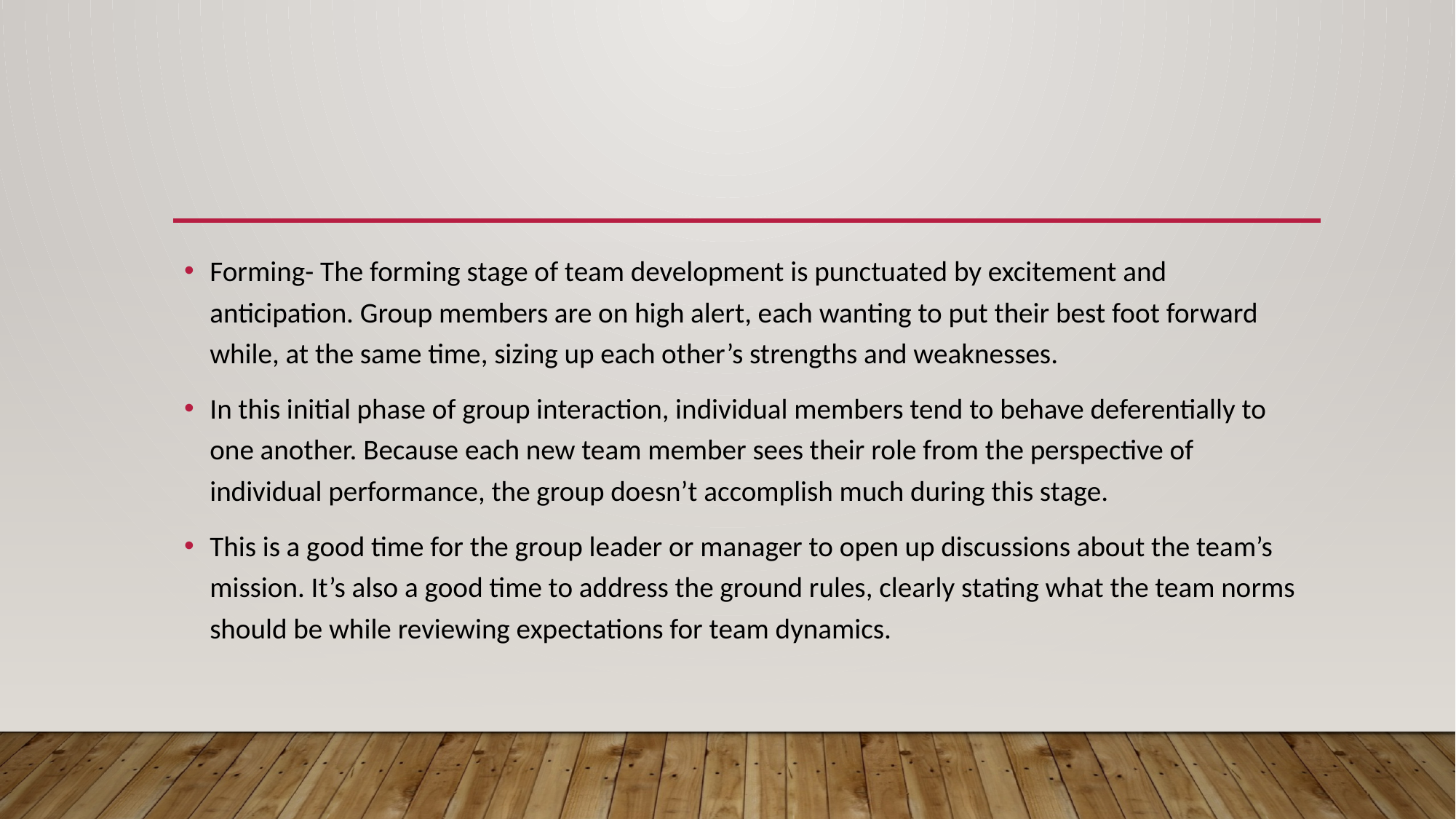

#
Forming- The forming stage of team development is punctuated by excitement and anticipation. Group members are on high alert, each wanting to put their best foot forward while, at the same time, sizing up each other’s strengths and weaknesses.
In this initial phase of group interaction, individual members tend to behave deferentially to one another. Because each new team member sees their role from the perspective of individual performance, the group doesn’t accomplish much during this stage.
This is a good time for the group leader or manager to open up discussions about the team’s mission. It’s also a good time to address the ground rules, clearly stating what the team norms should be while reviewing expectations for team dynamics.